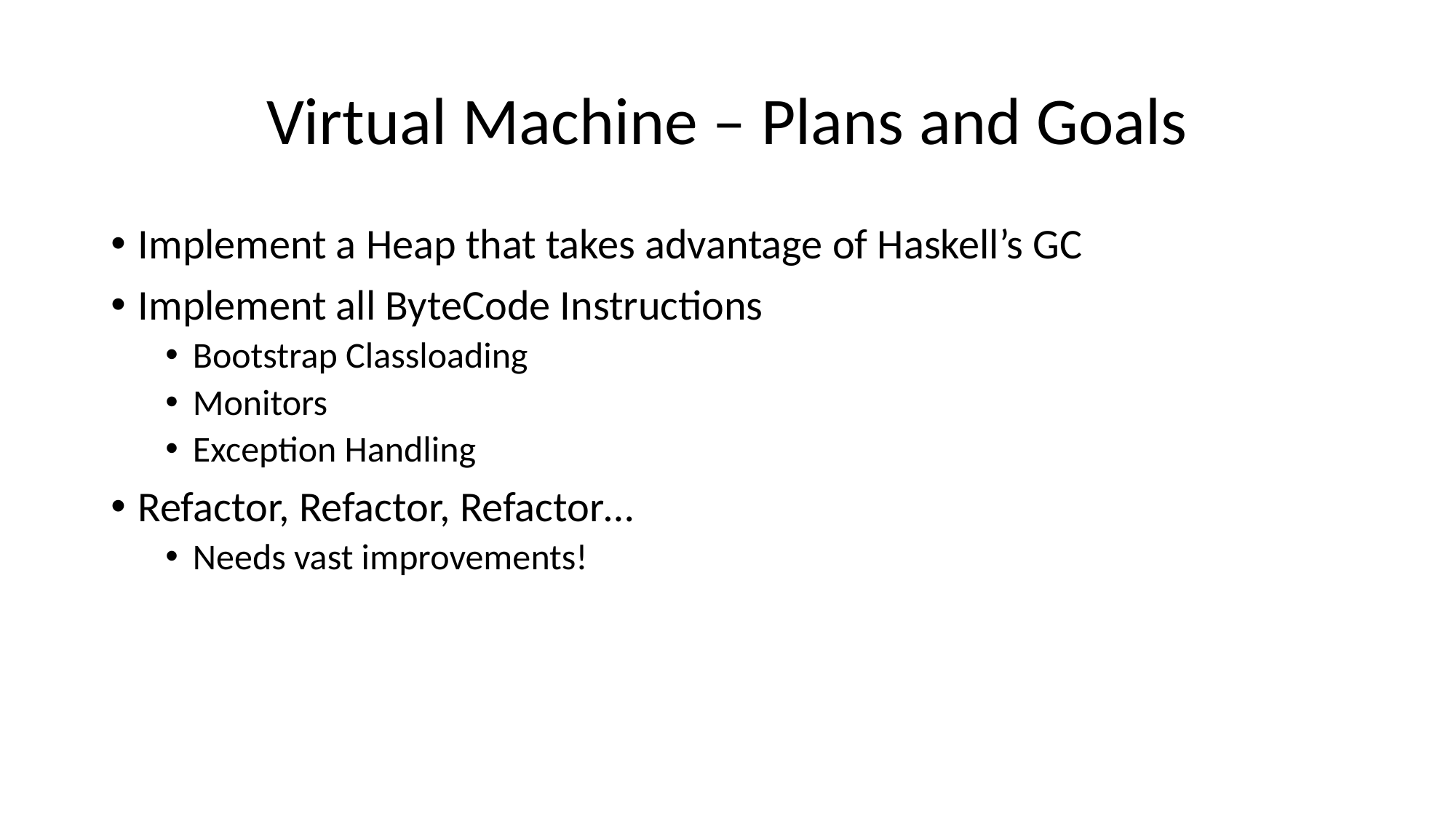

# Virtual Machine – Plans and Goals
Implement a Heap that takes advantage of Haskell’s GC
Implement all ByteCode Instructions
Bootstrap Classloading
Monitors
Exception Handling
Refactor, Refactor, Refactor…
Needs vast improvements!